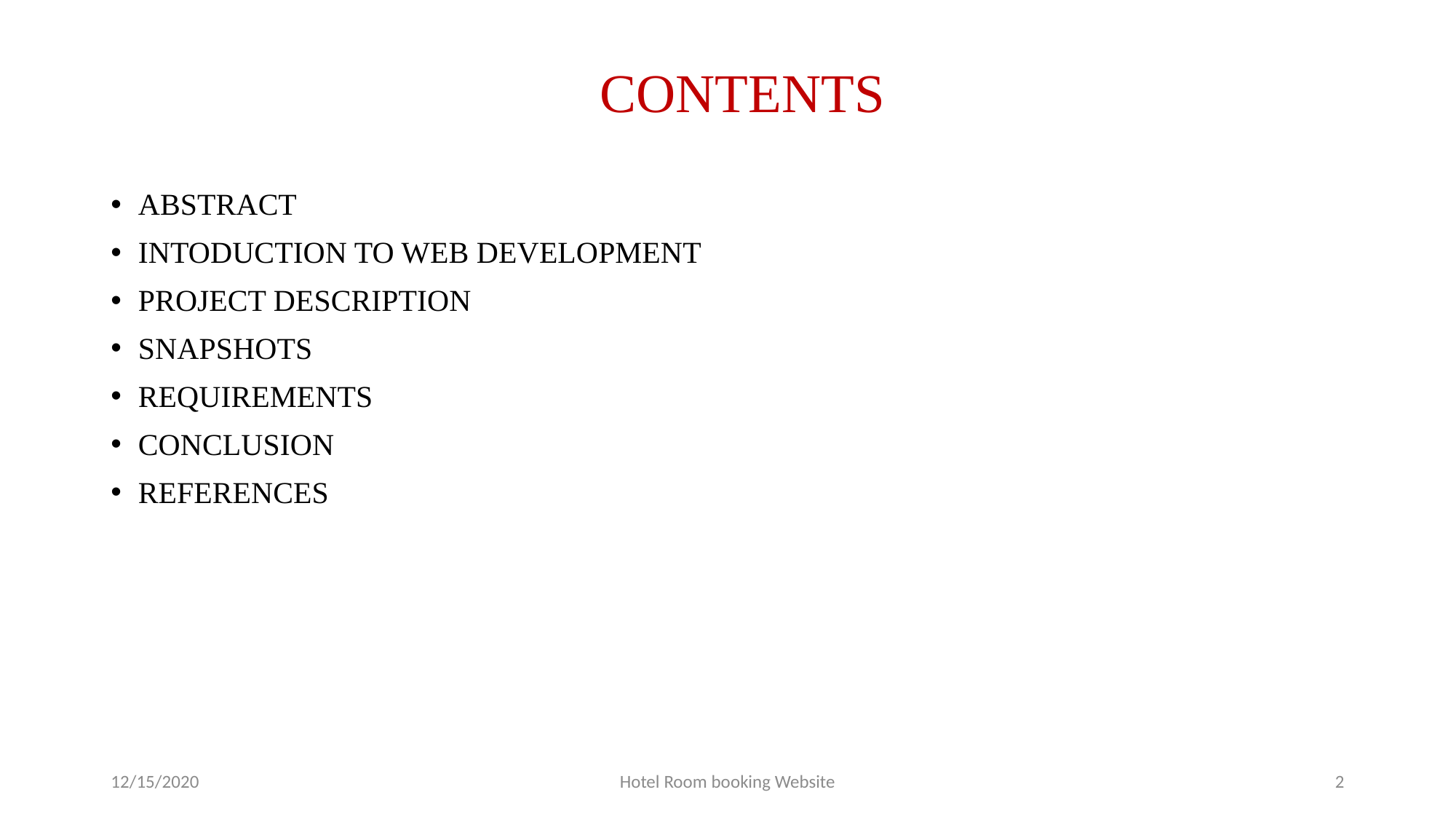

# CONTENTS
ABSTRACT
INTODUCTION TO WEB DEVELOPMENT
PROJECT DESCRIPTION
SNAPSHOTS
REQUIREMENTS
CONCLUSION
REFERENCES
12/15/2020
Hotel Room booking Website
2